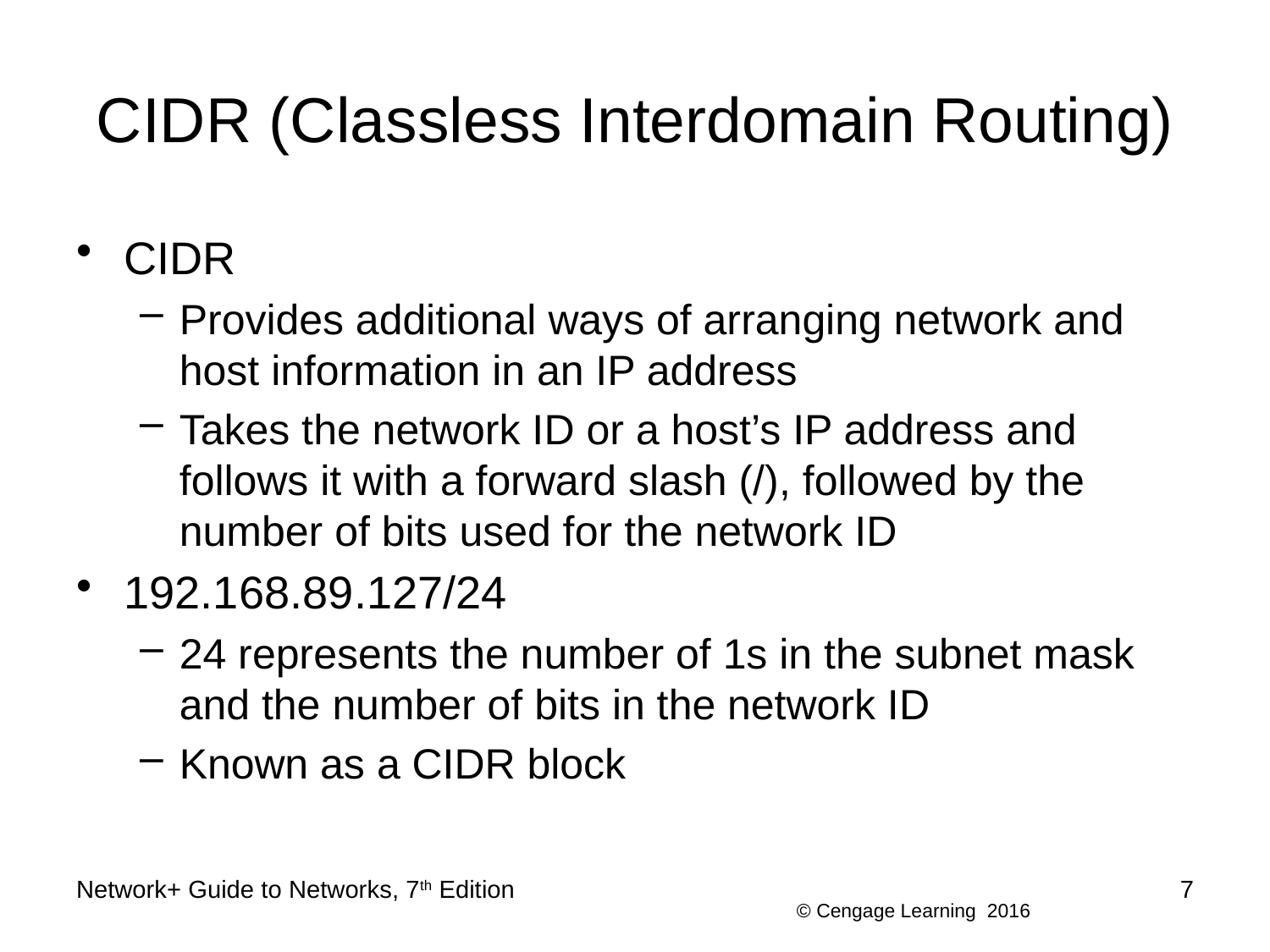

# CIDR (Classless Interdomain Routing)
CIDR
Provides additional ways of arranging network and host information in an IP address
Takes the network ID or a host’s IP address and follows it with a forward slash (/), followed by the number of bits used for the network ID
192.168.89.127/24
24 represents the number of 1s in the subnet mask and the number of bits in the network ID
Known as a CIDR block
Network+ Guide to Networks, 7th Edition
7